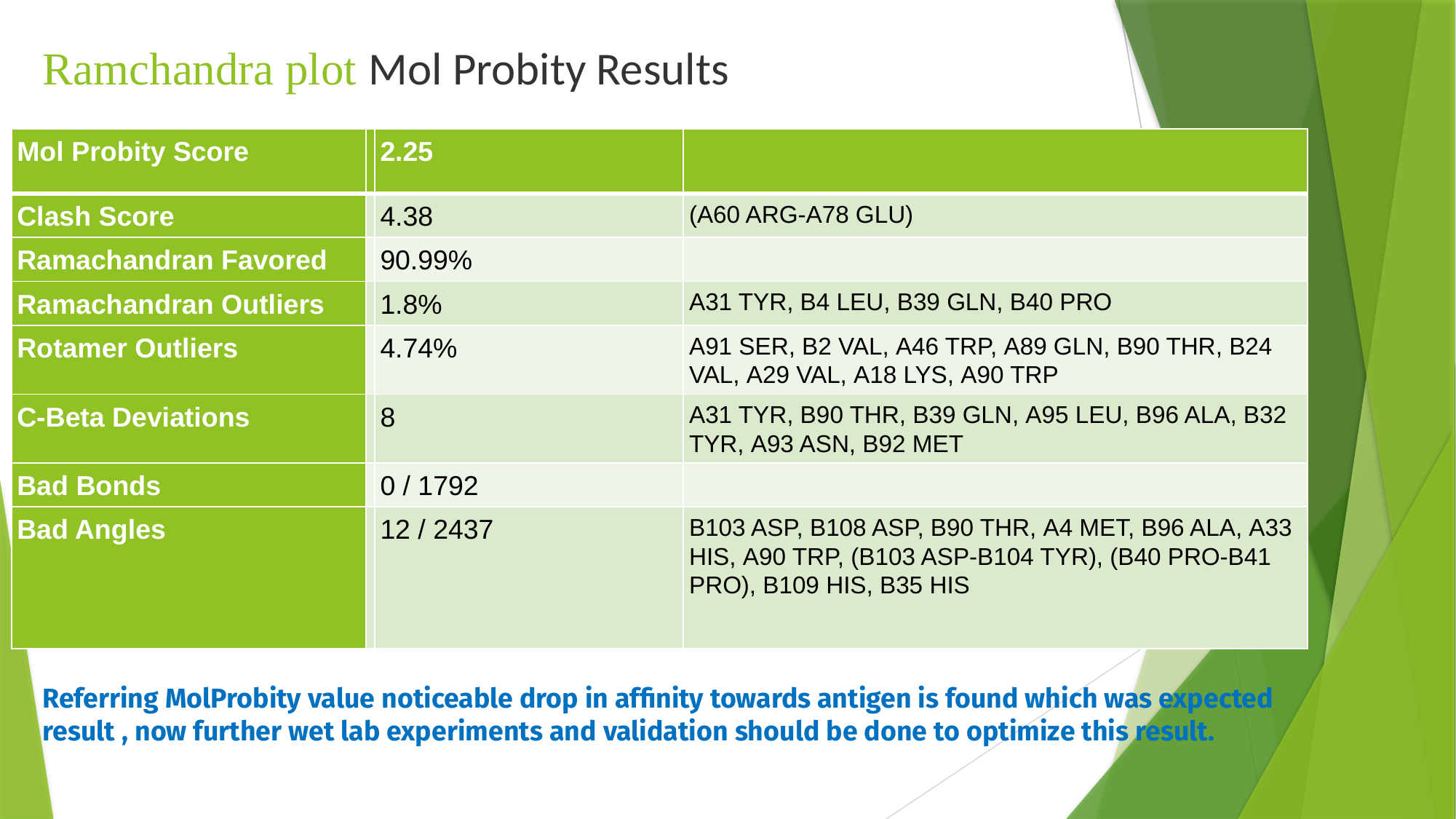

# Ramchandra plot Mol Probity Results
| Mol Probity Score |  | 2.25 |  |
| --- | --- | --- | --- |
| Clash Score |  | 4.38 | (A60 ARG-A78 GLU) |
| Ramachandran Favored |  | 90.99% |  |
| Ramachandran Outliers |  | 1.8% | A31 TYR, B4 LEU, B39 GLN, B40 PRO |
| Rotamer Outliers |  | 4.74% | A91 SER, B2 VAL, A46 TRP, A89 GLN, B90 THR, B24 VAL, A29 VAL, A18 LYS, A90 TRP |
| C-Beta Deviations |  | 8 | A31 TYR, B90 THR, B39 GLN, A95 LEU, B96 ALA, B32 TYR, A93 ASN, B92 MET |
| Bad Bonds |  | 0 / 1792 |  |
| Bad Angles |  | 12 / 2437 | B103 ASP, B108 ASP, B90 THR, A4 MET, B96 ALA, A33 HIS, A90 TRP, (B103 ASP-B104 TYR), (B40 PRO-B41 PRO), B109 HIS, B35 HIS |
Referring MolProbity value noticeable drop in affinity towards antigen is found which was expected result , now further wet lab experiments and validation should be done to optimize this result.